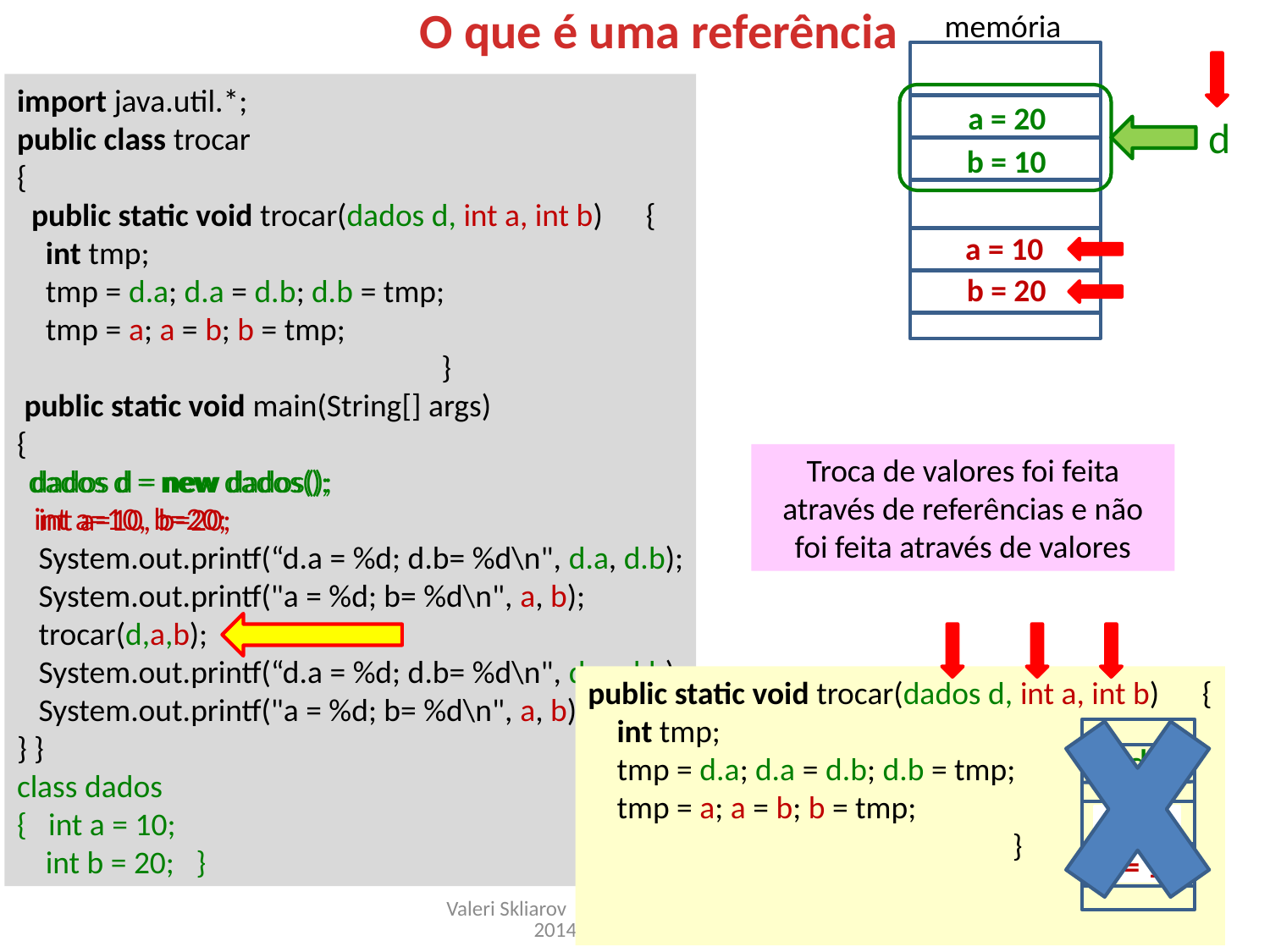

memória
O que é uma referência

import java.util.*;
public class trocar
{
  public static void trocar(dados d, int a, int b)      {
    int tmp;
    tmp = d.a; d.a = d.b; d.b = tmp;
    tmp = a; a = b; b = tmp;
                                                           }
 public static void main(String[] args)
{
  dados d = new dados();
   int a=10, b=20;
   System.out.printf(“d.a = %d; d.b= %d\n", d.a, d.b);
   System.out.printf("a = %d; b= %d\n", a, b);
   trocar(d,a,b);
   System.out.printf(“d.a = %d; d.b= %d\n", d.a, d.b);
   System.out.printf("a = %d; b= %d\n", a, b);
} }
class dados
{   int a = 10;
    int b = 20;   }

a = 10
b = 20
a = 20

b = 10

d

a = 10
b = 20

Troca de valores foi feita através de referências e não foi feita através de valores
dados d = new dados();
int a=10, b=20;

public static void trocar(dados d, int a, int b)      {
    int tmp;
    tmp = d.a; d.a = d.b; d.b = tmp;
    tmp = a; a = b; b = tmp;
                                                           }

a = 10
b = 20
d
a = 20

b = 10

Valeri Skliarov                                                                      2014/2015
45